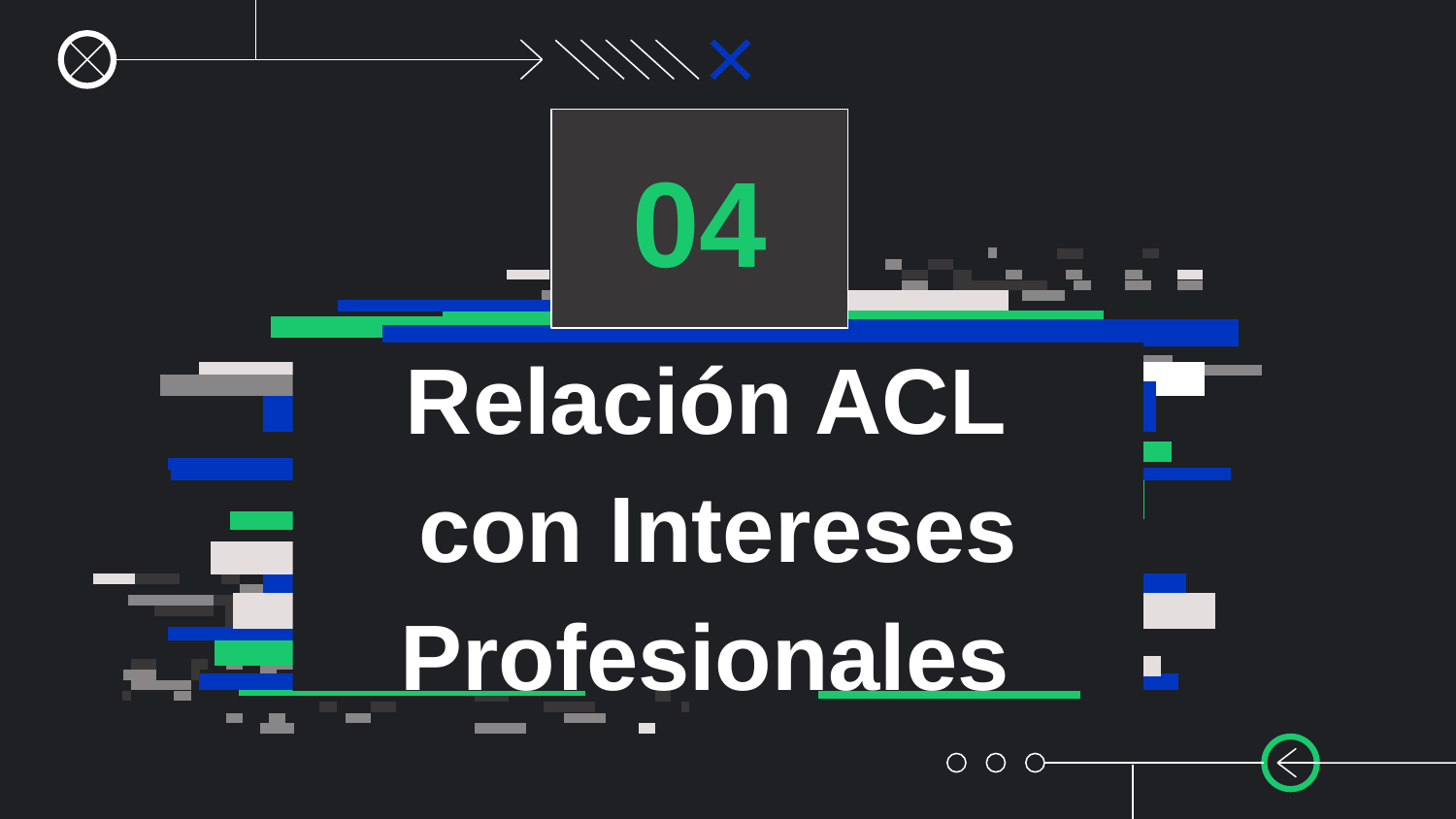

04
# Relación ACL
con Intereses Profesionales